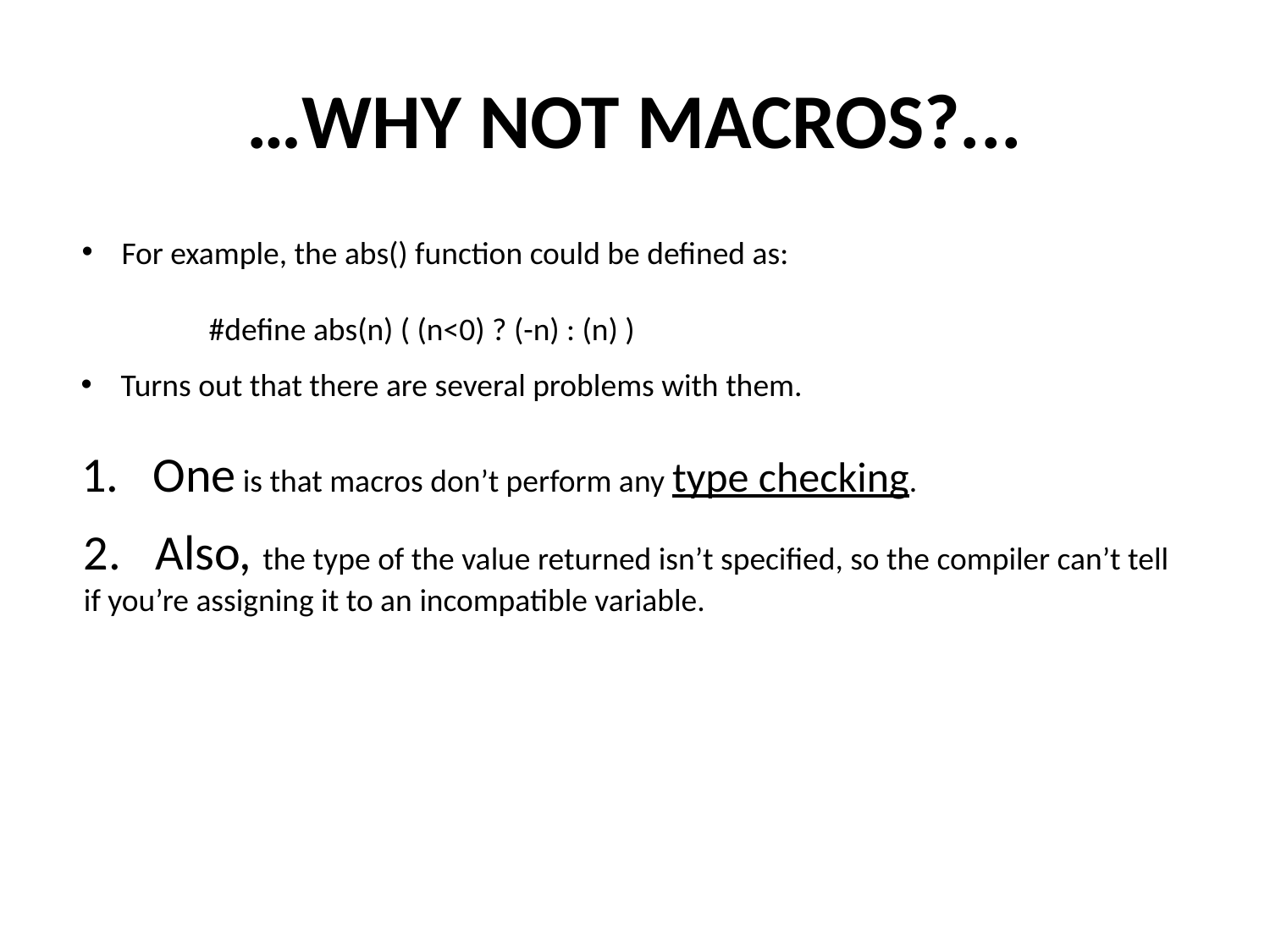

# …WHY NOT MACROS?...
For example, the abs() function could be defined as:

	#define abs(n) ( (n<0) ? (-n) : (n) )
Turns out that there are several problems with them.
One is that macros don’t perform any type checking.
Also, the type of the value returned isn’t specified, so the compiler can’t tell
if you’re assigning it to an incompatible variable.